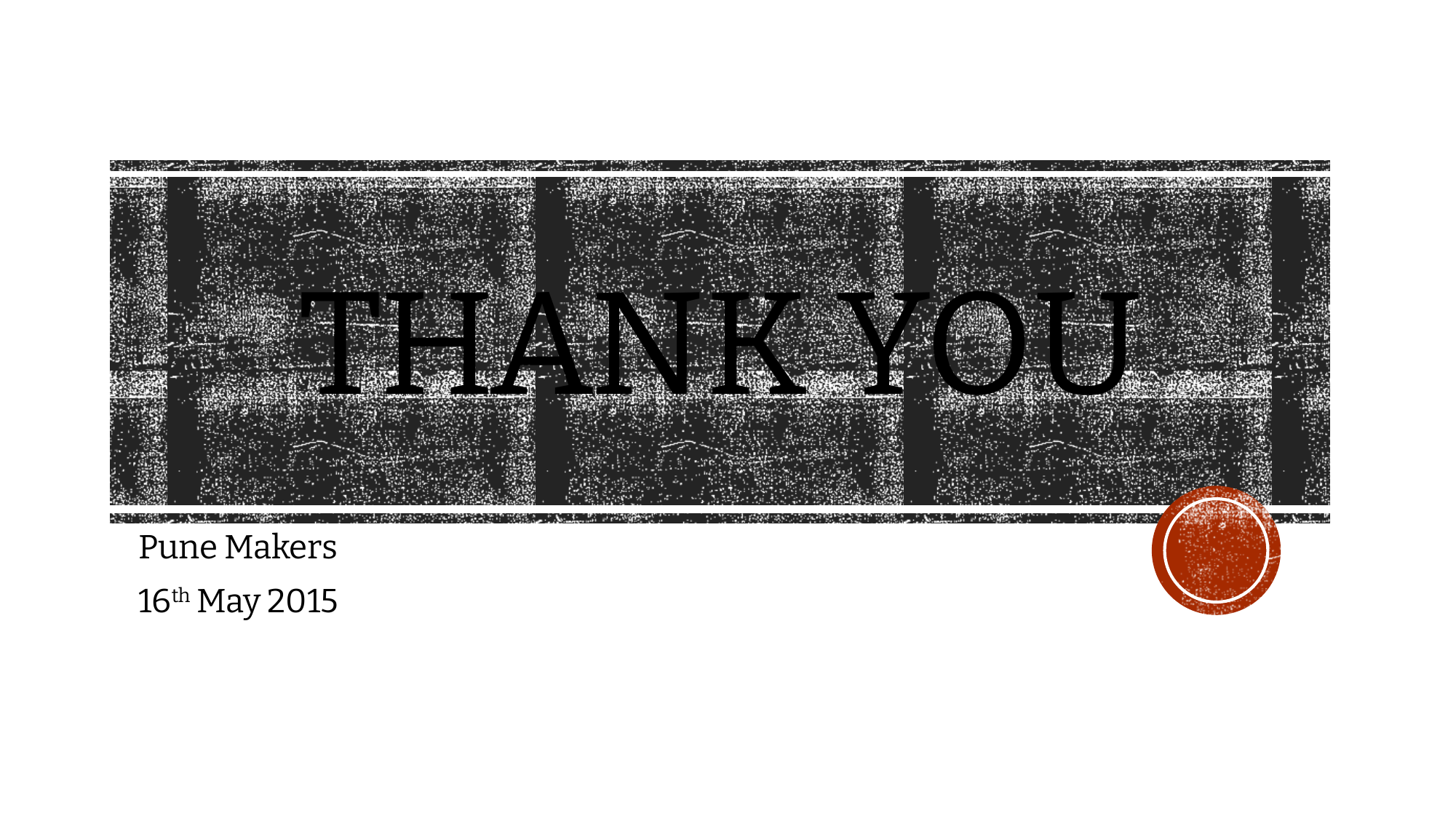

# Thank you
Pune Makers
16th May 2015